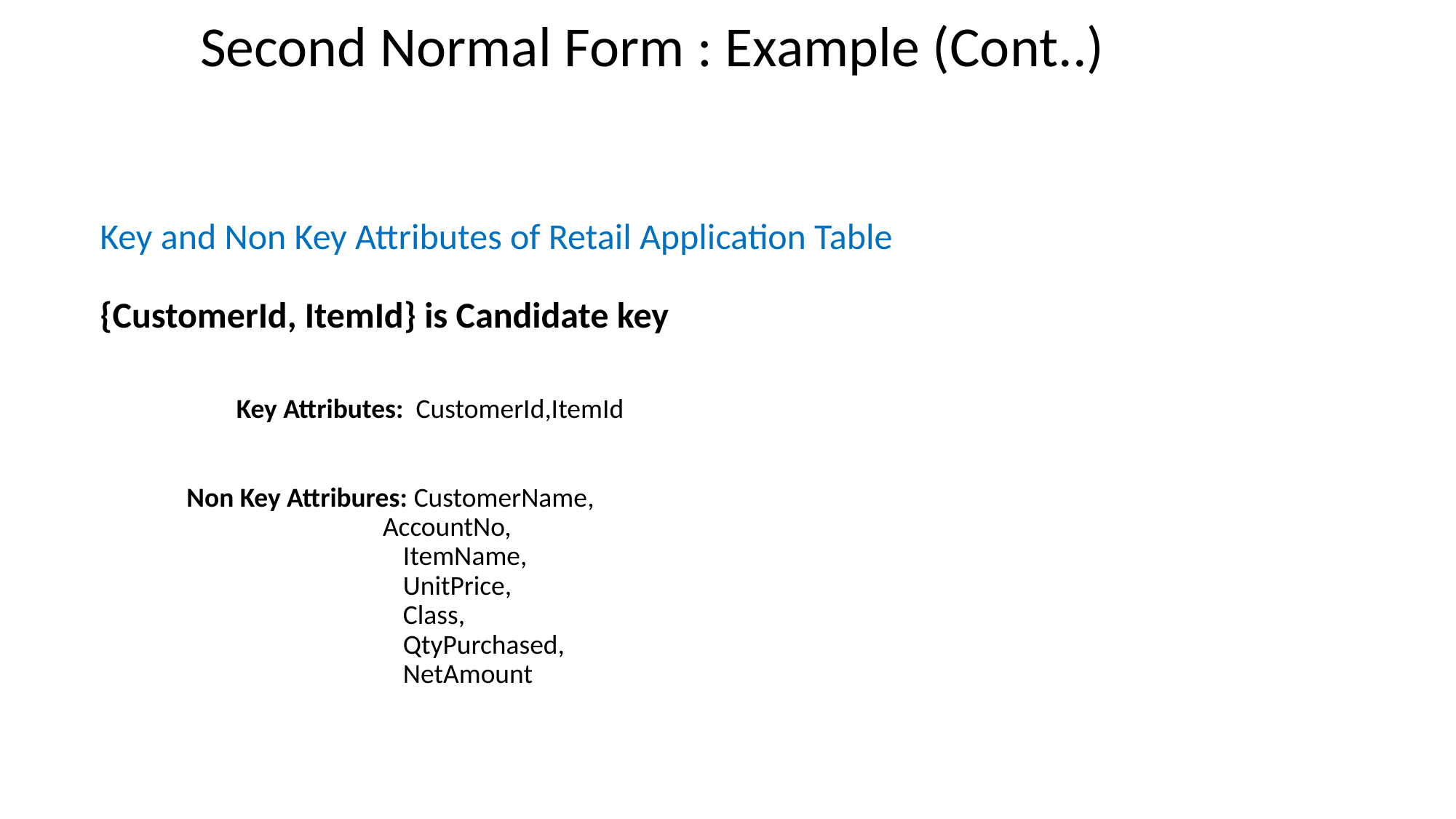

Key and Non Key Attributes of Retail Application Table

{CustomerId, ItemId} is Candidate key

		Key Attributes:  CustomerId,ItemId

              Non Key Attribures: CustomerName,
		               	      AccountNo,
                                                 ItemName,
                                                 UnitPrice,
                                                 Class,
                                                 QtyPurchased,
                                                 NetAmount

Second Normal Form : Example (Cont..)
57